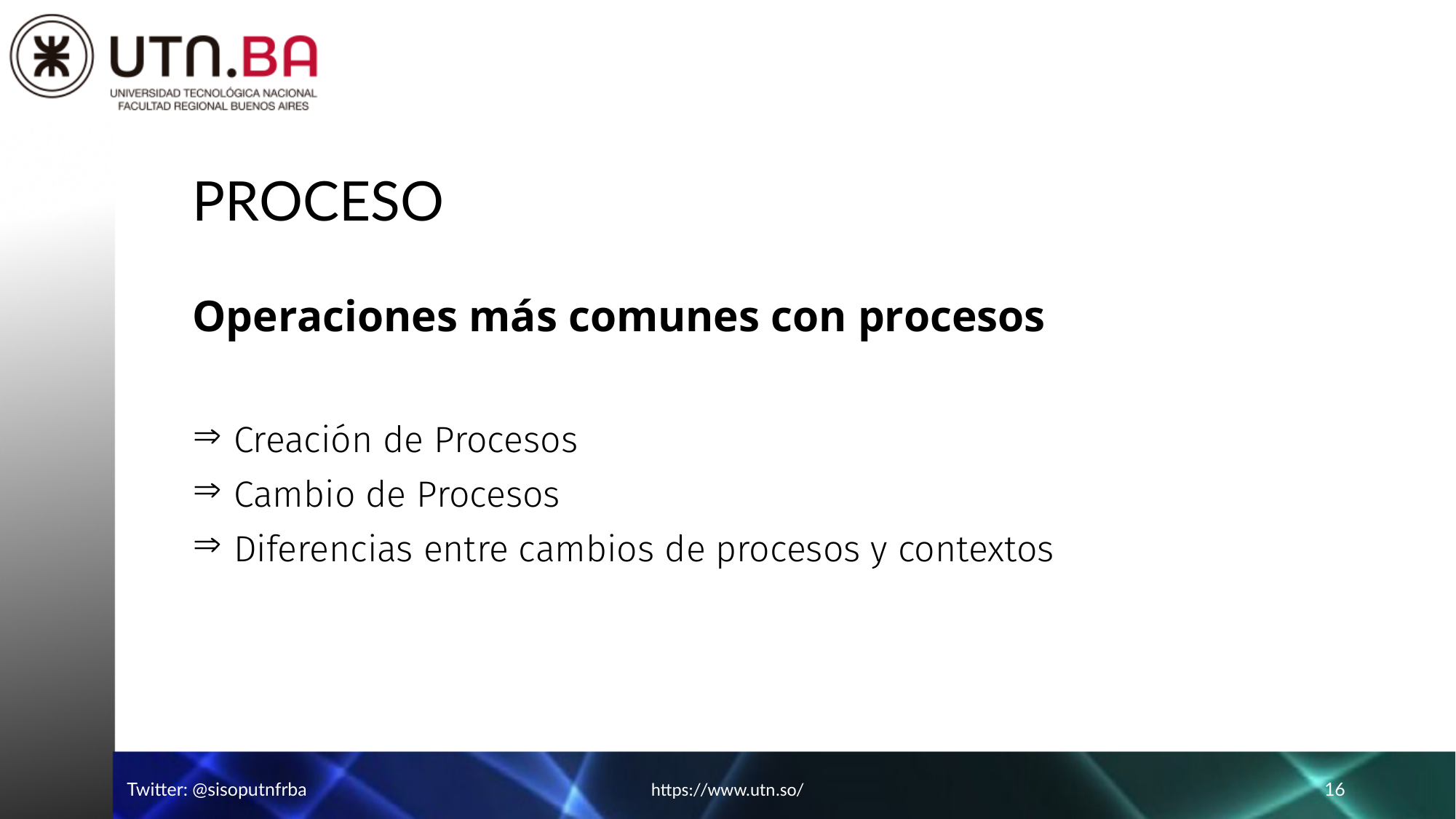

# Proceso
Operaciones más comunes con procesos

Creación de Procesos
Cambio de Procesos
Diferencias entre cambios de procesos y contextos
Twitter: @sisoputnfrba
https://www.utn.so/
16